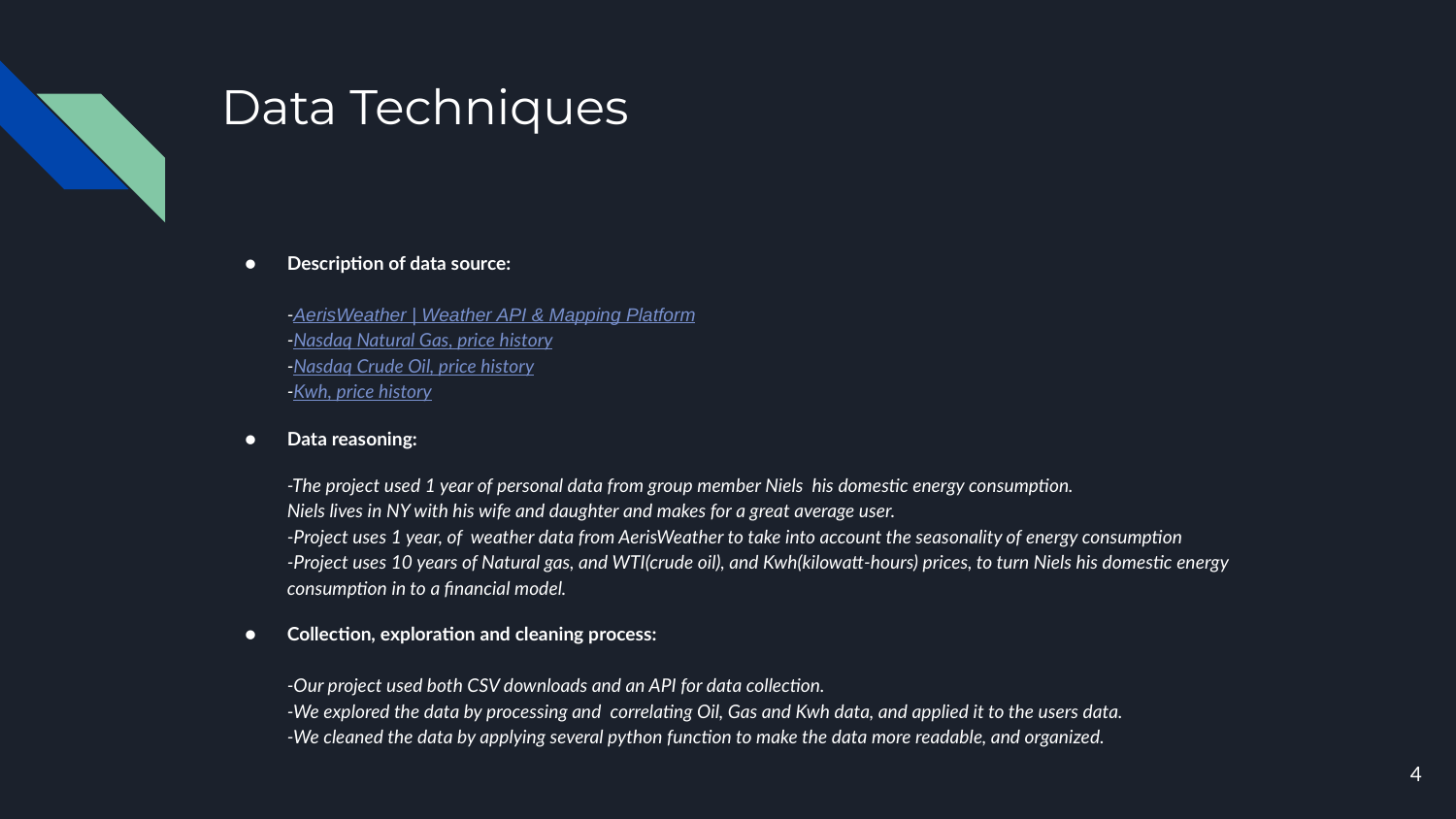

# Data Techniques
Description of data source:
-AerisWeather | Weather API & Mapping Platform
-Nasdaq Natural Gas, price history
-Nasdaq Crude Oil, price history
-Kwh, price history
Data reasoning:
-The project used 1 year of personal data from group member Niels  his domestic energy consumption.
Niels lives in NY with his wife and daughter and makes for a great average user.
-Project uses 1 year, of  weather data from AerisWeather to take into account the seasonality of energy consumption
-Project uses 10 years of Natural gas, and WTI(crude oil), and Kwh(kilowatt-hours) prices, to turn Niels his domestic energy consumption in to a financial model.
Collection, exploration and cleaning process:
-Our project used both CSV downloads and an API for data collection.
-We explored the data by processing and  correlating Oil, Gas and Kwh data, and applied it to the users data.
-We cleaned the data by applying several python function to make the data more readable, and organized.
4